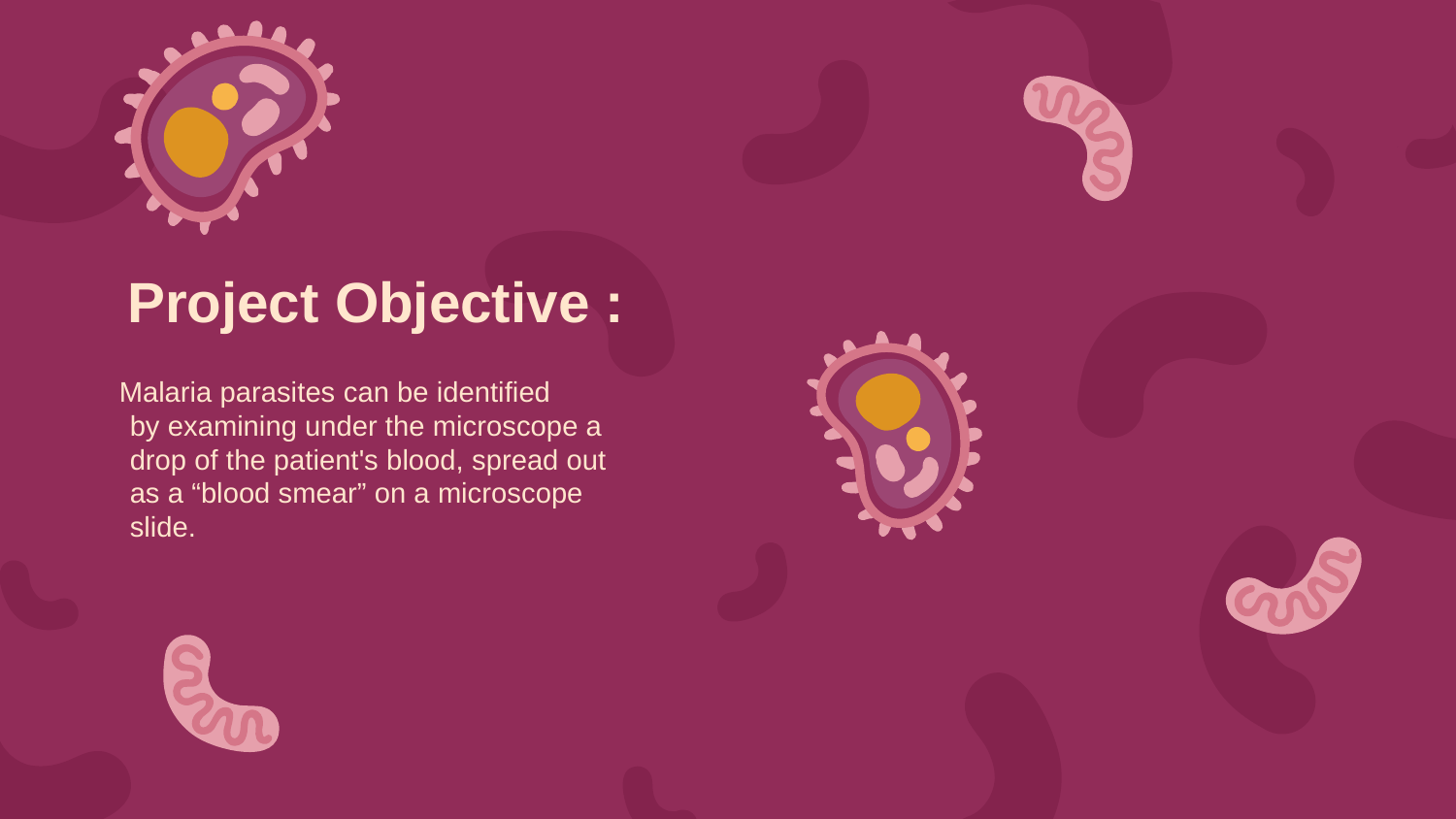

# Project Objective :
     Malaria parasites can be identified by examining under the microscope a drop of the patient's blood, spread out as a “blood smear” on a microscope slide.